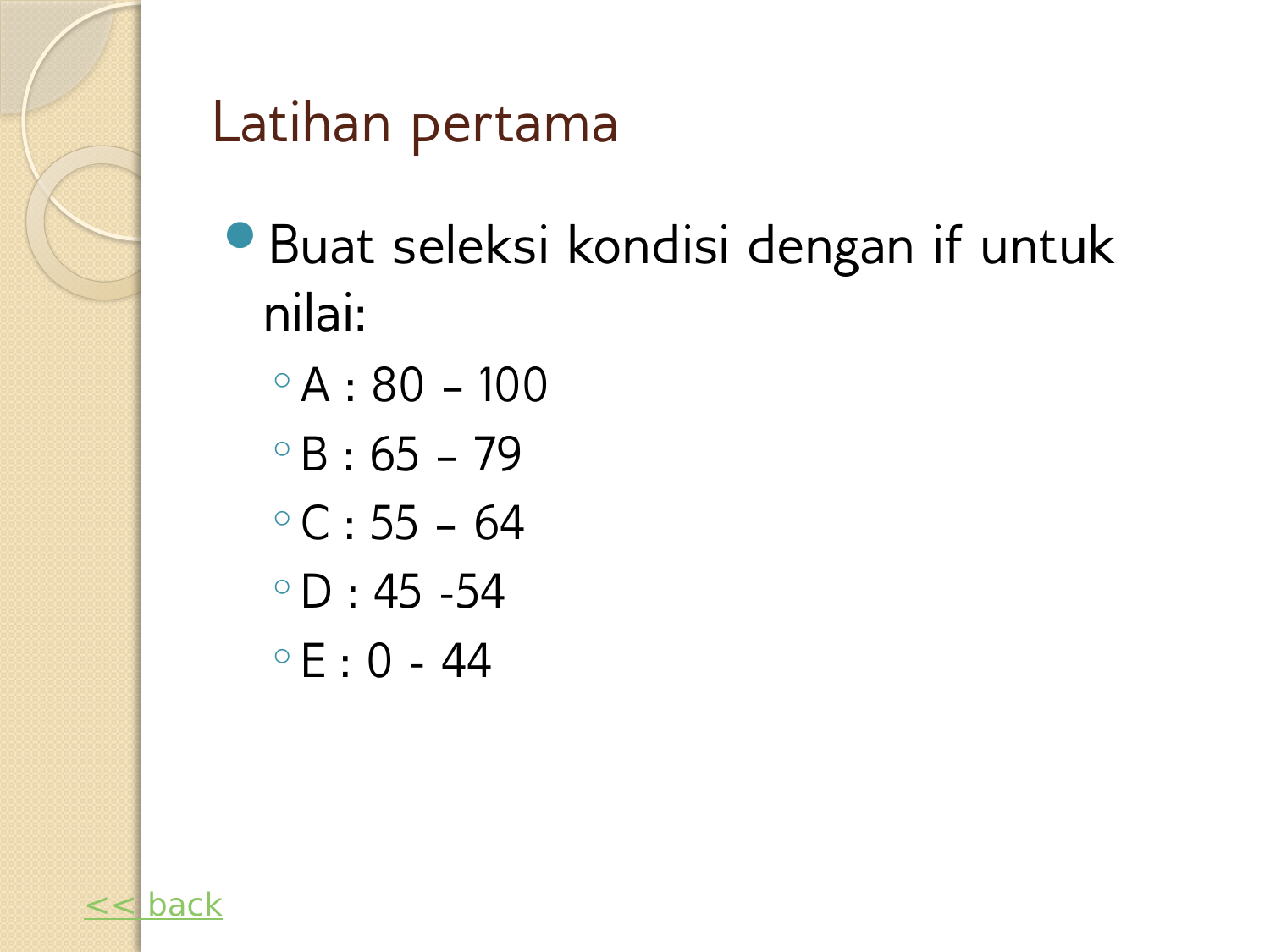

# Latihan pertama
Buat seleksi kondisi dengan if untuk nilai:
A : 80 – 100
B : 65 – 79
C : 55 – 64
D : 45 -54
E : 0 - 44
<< back